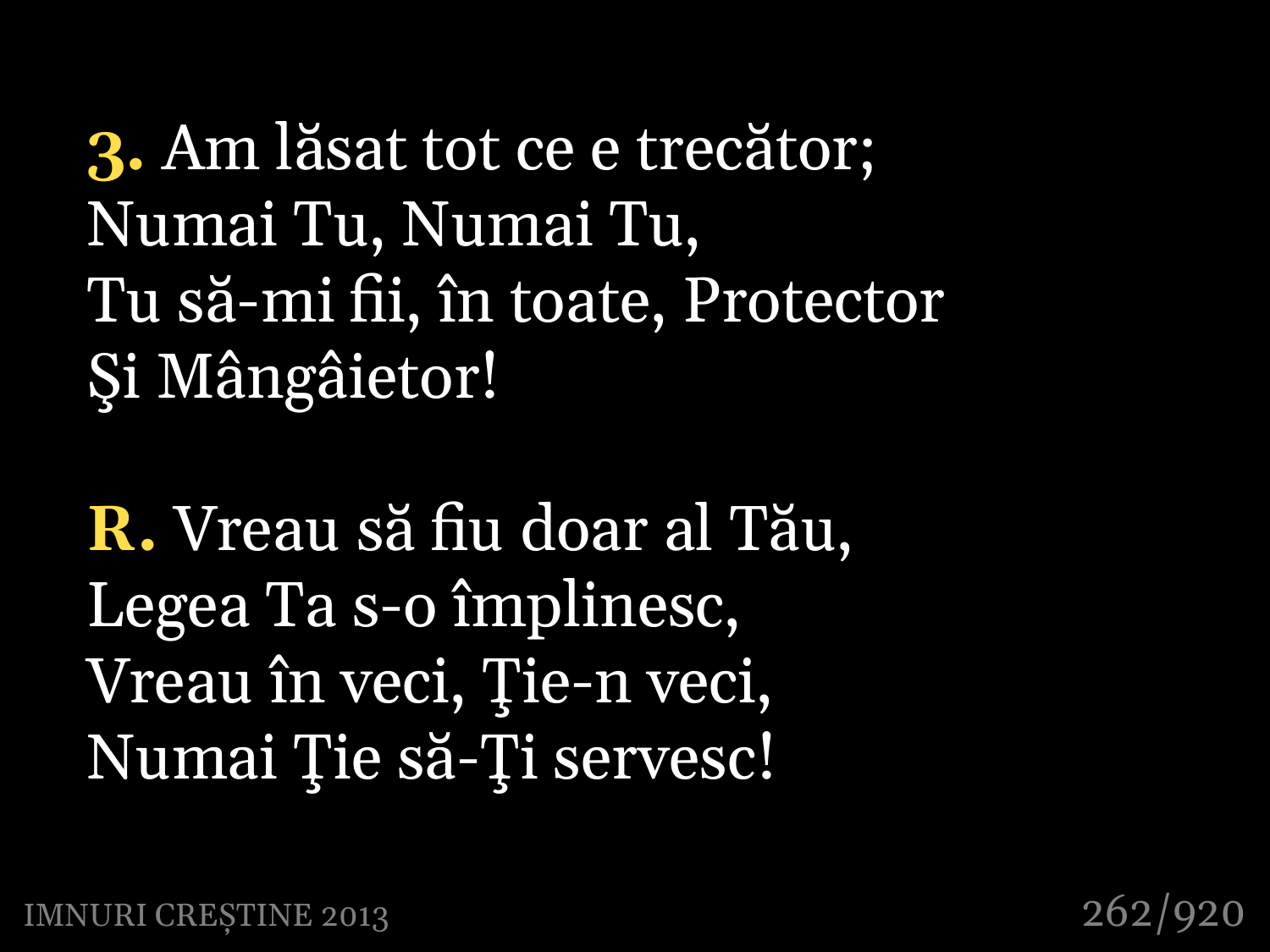

3. Am lăsat tot ce e trecător;
Numai Tu, Numai Tu,
Tu să-mi fii, în toate, Protector
Şi Mângâietor!

R. Vreau să fiu doar al Tău,
Legea Ta s-o împlinesc,
Vreau în veci, Ţie-n veci,
Numai Ţie să-Ţi servesc!
262/920
IMNURI CREȘTINE 2013